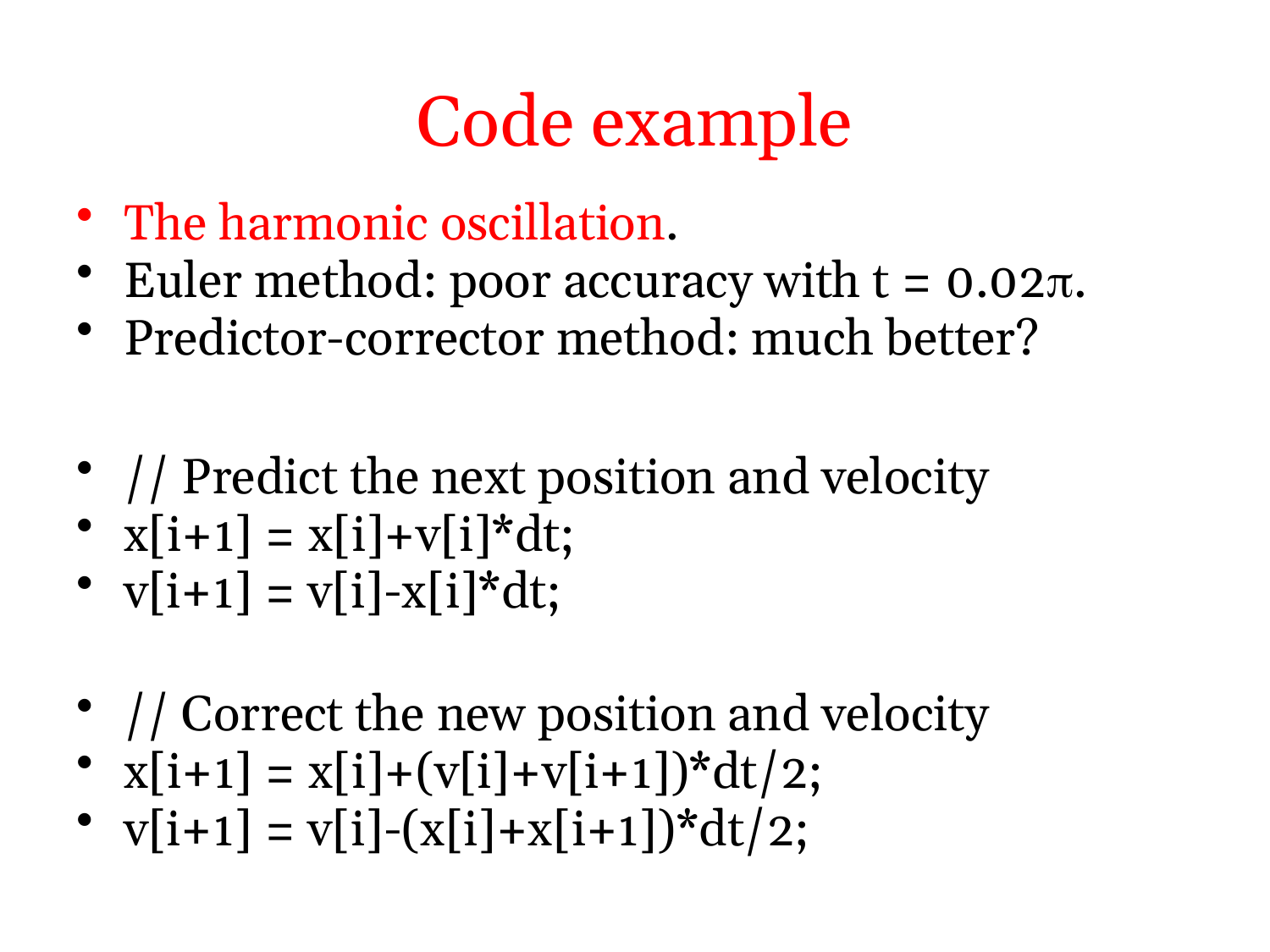

# Code example
The harmonic oscillation.
Euler method: poor accuracy with t = 0.02π.
Predictor-corrector method: much better?

// Predict the next position and velocity
x[i+1] = x[i]+v[i]*dt;
v[i+1] = v[i]-x[i]*dt;

// Correct the new position and velocity
x[i+1] = x[i]+(v[i]+v[i+1])*dt/2;
v[i+1] = v[i]-(x[i]+x[i+1])*dt/2;